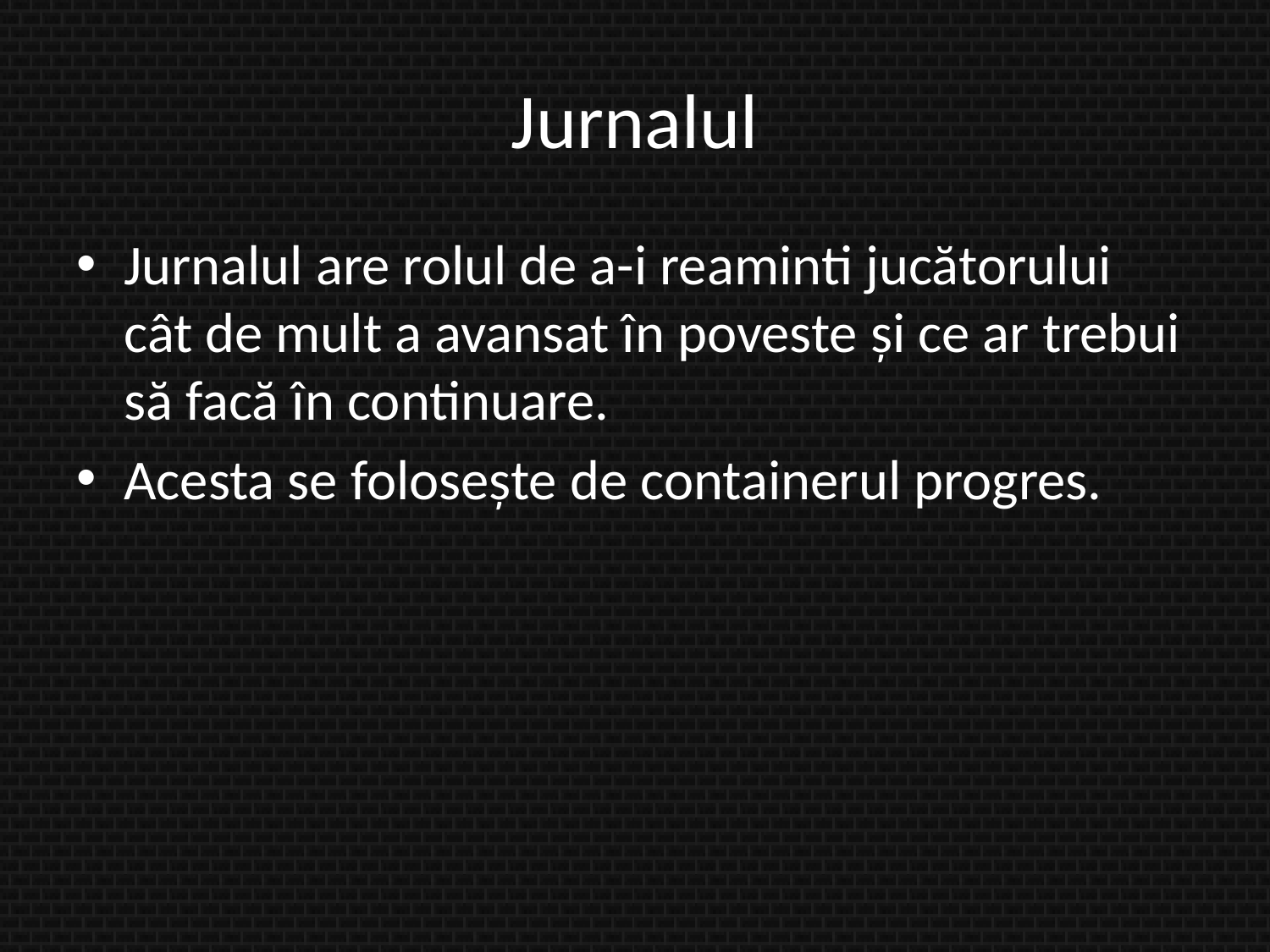

# Jurnalul
Jurnalul are rolul de a-i reaminti jucătorului cât de mult a avansat în poveste și ce ar trebui să facă în continuare.
Acesta se folosește de containerul progres.